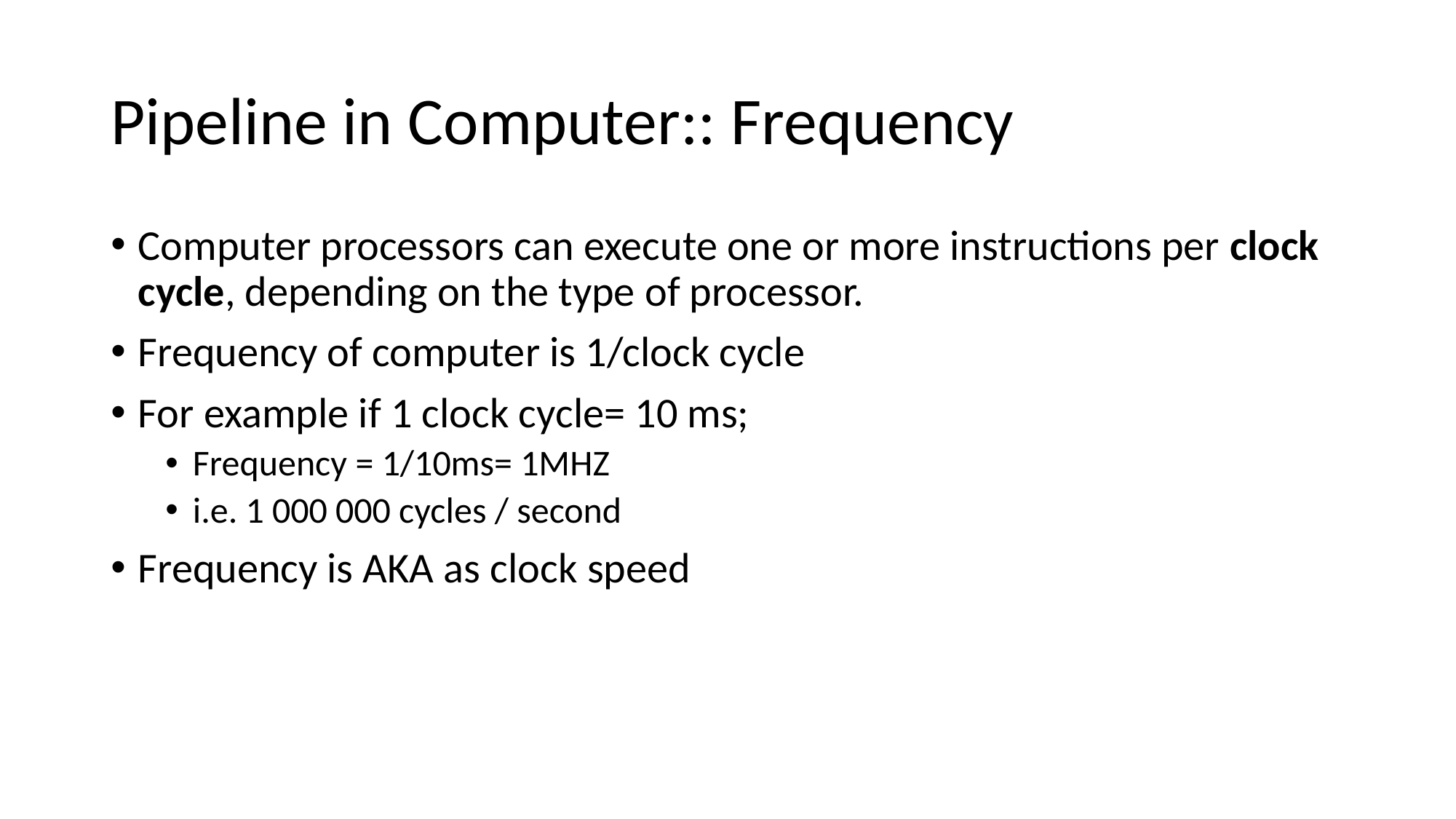

# Pipeline in Computer:: Frequency
Computer processors can execute one or more instructions per clock cycle, depending on the type of processor.
Frequency of computer is 1/clock cycle
For example if 1 clock cycle= 10 ms;
Frequency = 1/10ms= 1MHZ
i.e. 1 000 000 cycles / second
Frequency is AKA as clock speed